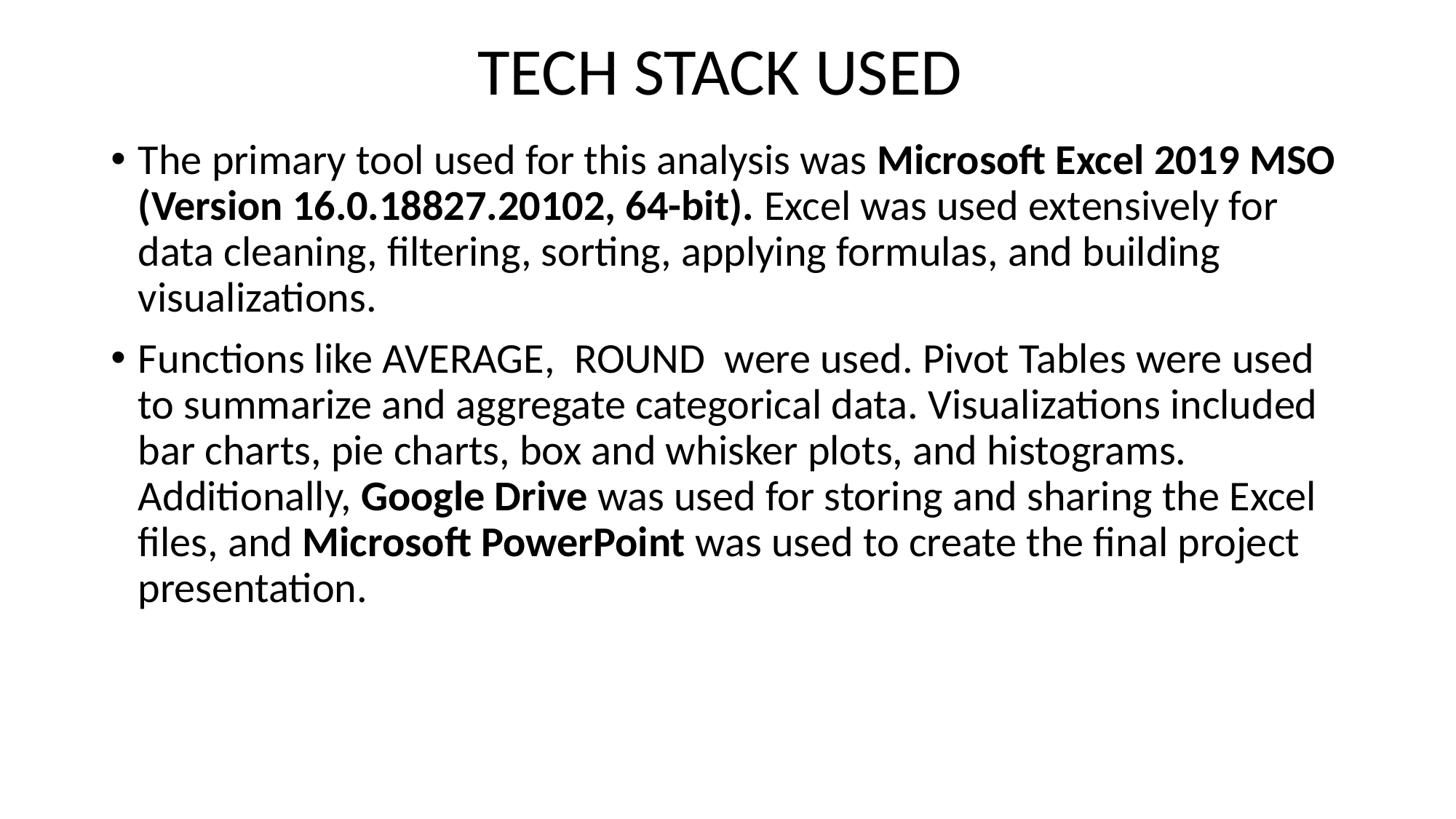

# TECH STACK USED
The primary tool used for this analysis was Microsoft Excel 2019 MSO (Version 16.0.18827.20102, 64-bit). Excel was used extensively for data cleaning, filtering, sorting, applying formulas, and building visualizations.
Functions like AVERAGE,  ROUND  were used. Pivot Tables were used to summarize and aggregate categorical data. Visualizations included bar charts, pie charts, box and whisker plots, and histograms. Additionally, Google Drive was used for storing and sharing the Excel files, and Microsoft PowerPoint was used to create the final project presentation.